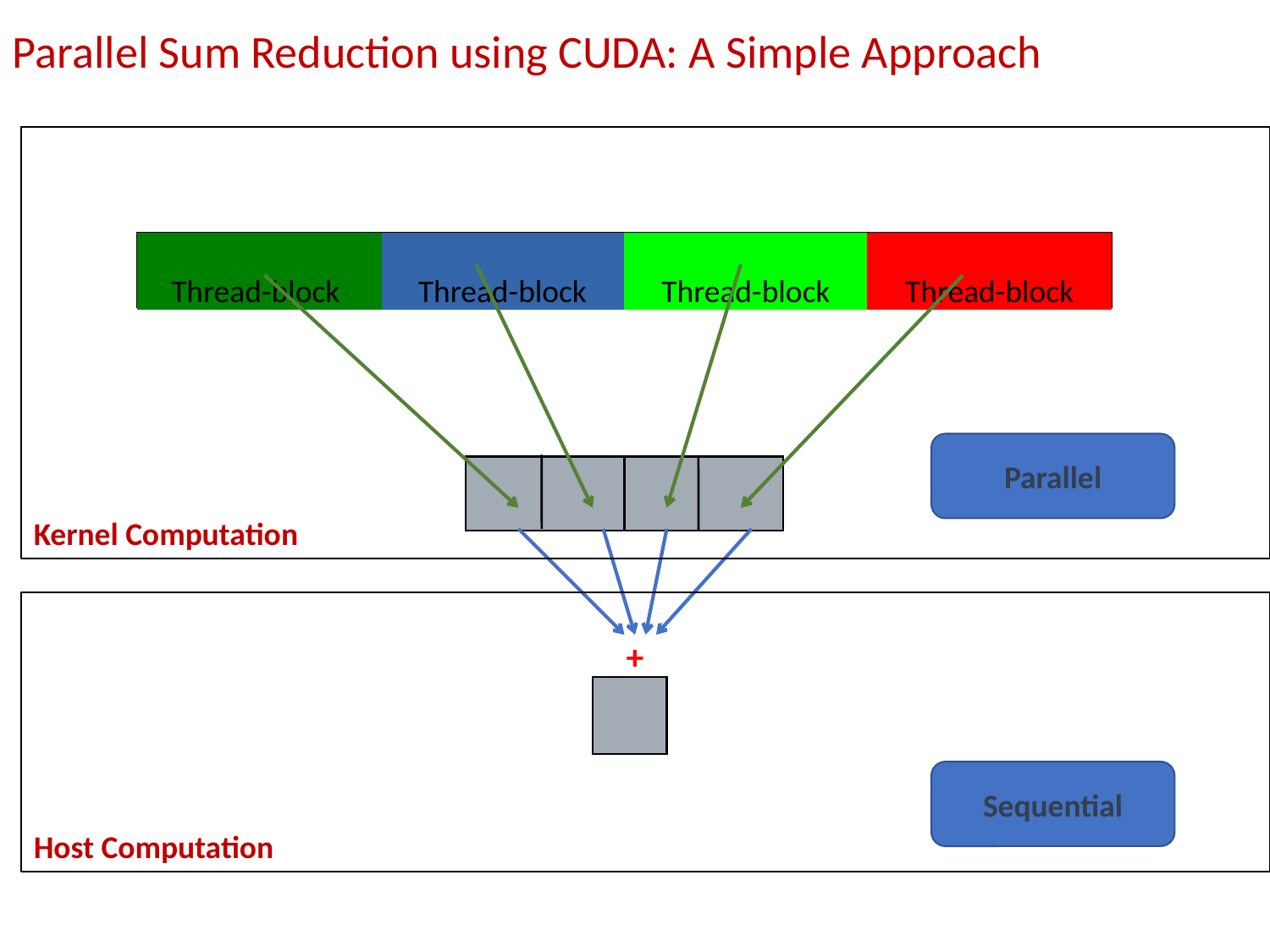

Parallel Sum Reduction using CUDA: A Simple Approach

Kernel Computation
Input array of integers

…

Thread-block

Thread-block

Thread-block

Thread-block
Output array of integers: Partial sums
Parallel

Host Computation
+

Sequential
Final Output